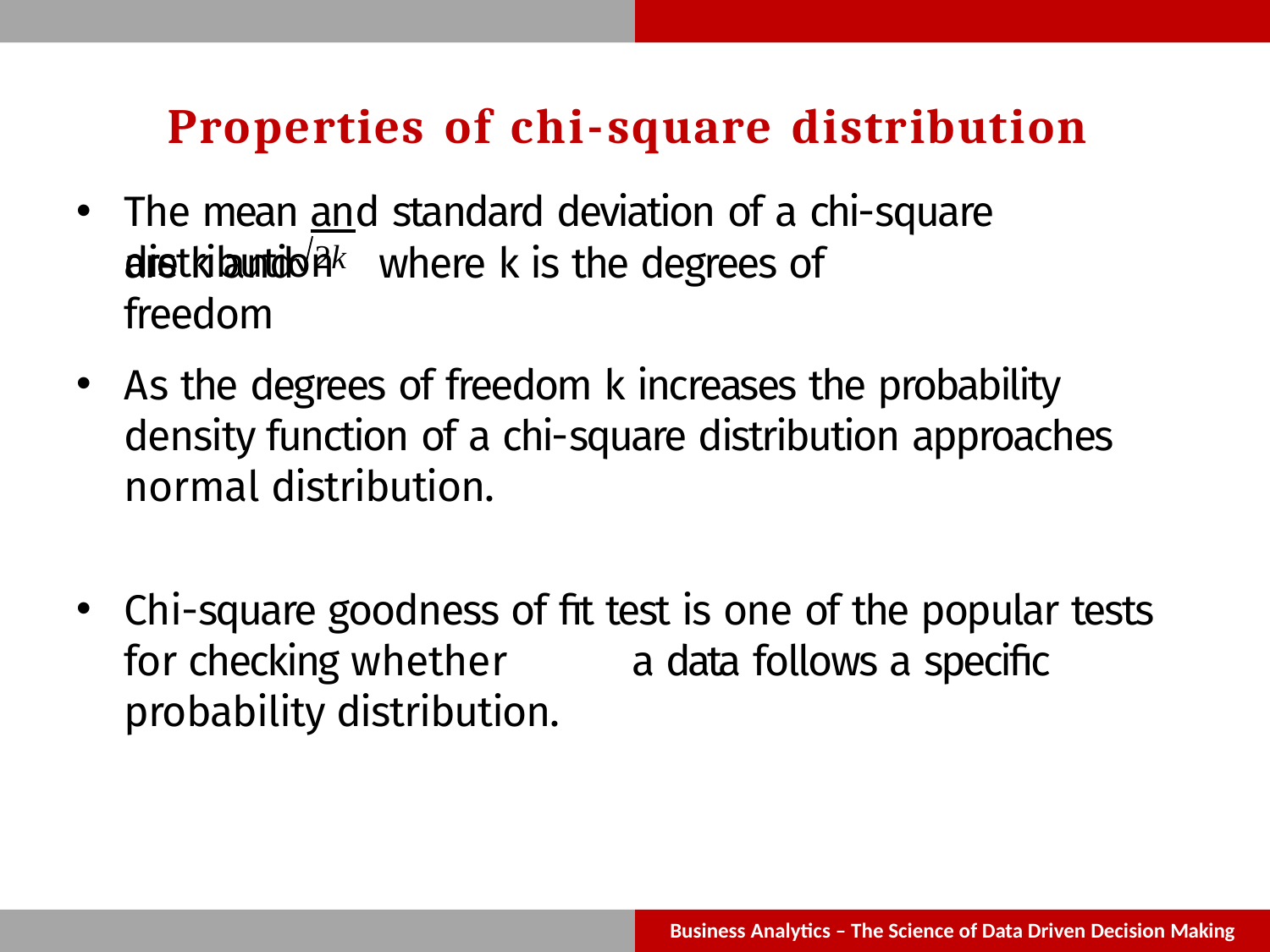

# Properties of chi-square distribution
The mean and standard deviation of a chi-square distribution
2k
are k and	where k is the degrees of freedom

As the degrees of freedom k increases the probability density function of a chi-square distribution approaches normal distribution.

Chi-square goodness of fit test is one of the popular tests for checking whether	a data follows a specific probability distribution.
Business Analytics – The Science of Data Driven Decision Making